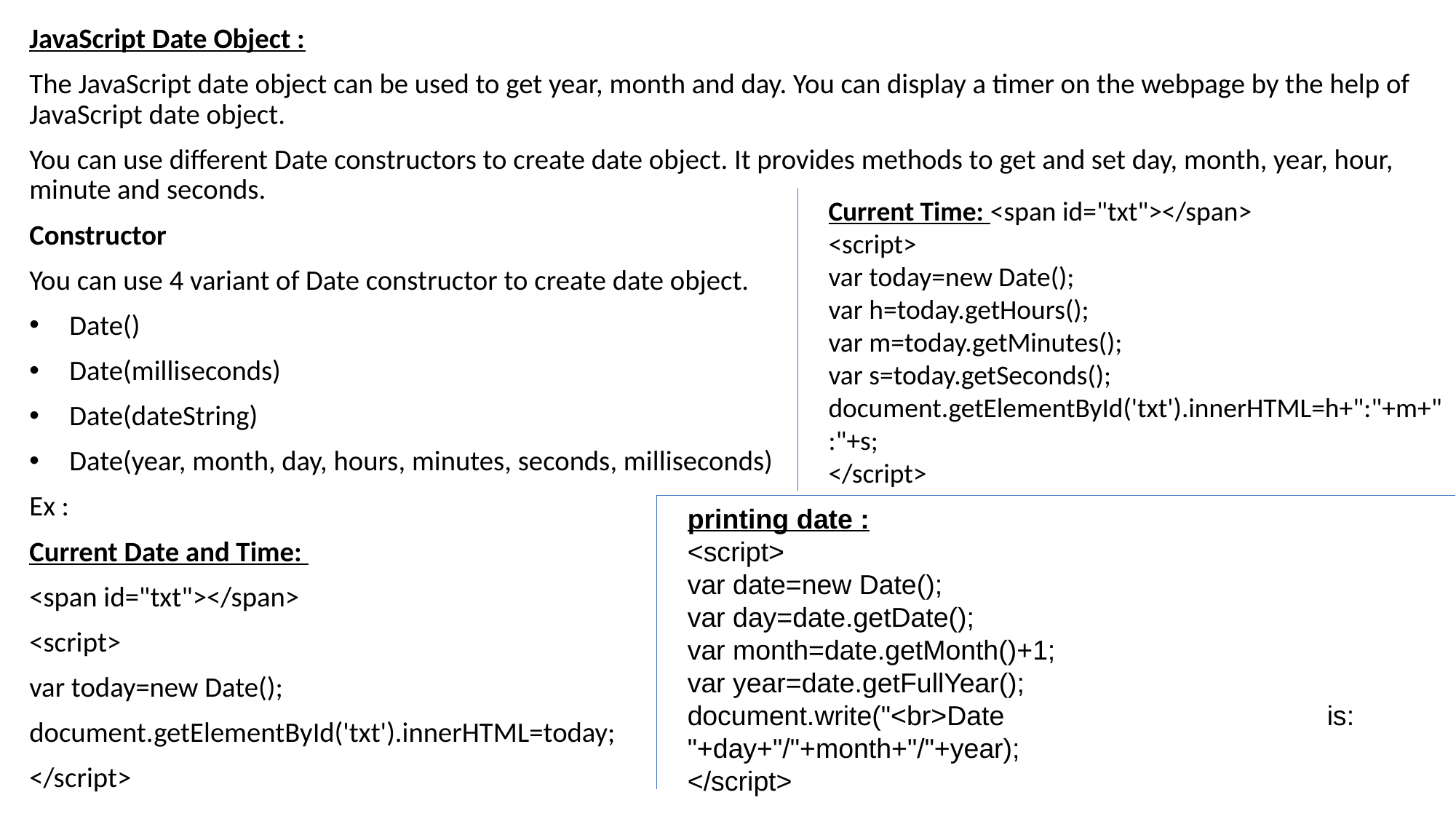

JavaScript Date Object :
The JavaScript date object can be used to get year, month and day. You can display a timer on the webpage by the help of JavaScript date object.
You can use different Date constructors to create date object. It provides methods to get and set day, month, year, hour, minute and seconds.
Constructor
You can use 4 variant of Date constructor to create date object.
Date()
Date(milliseconds)
Date(dateString)
Date(year, month, day, hours, minutes, seconds, milliseconds)
Ex :
Current Date and Time:
<span id="txt"></span>
<script>
var today=new Date();
document.getElementById('txt').innerHTML=today;
</script>
Current Time: <span id="txt"></span>
<script>
var today=new Date();
var h=today.getHours();
var m=today.getMinutes();
var s=today.getSeconds();
document.getElementById('txt').innerHTML=h+":"+m+":"+s;
</script>
printing date :
<script>
var date=new Date();
var day=date.getDate();
var month=date.getMonth()+1;
var year=date.getFullYear();
document.write("<br>Date is: "+day+"/"+month+"/"+year);
</script>